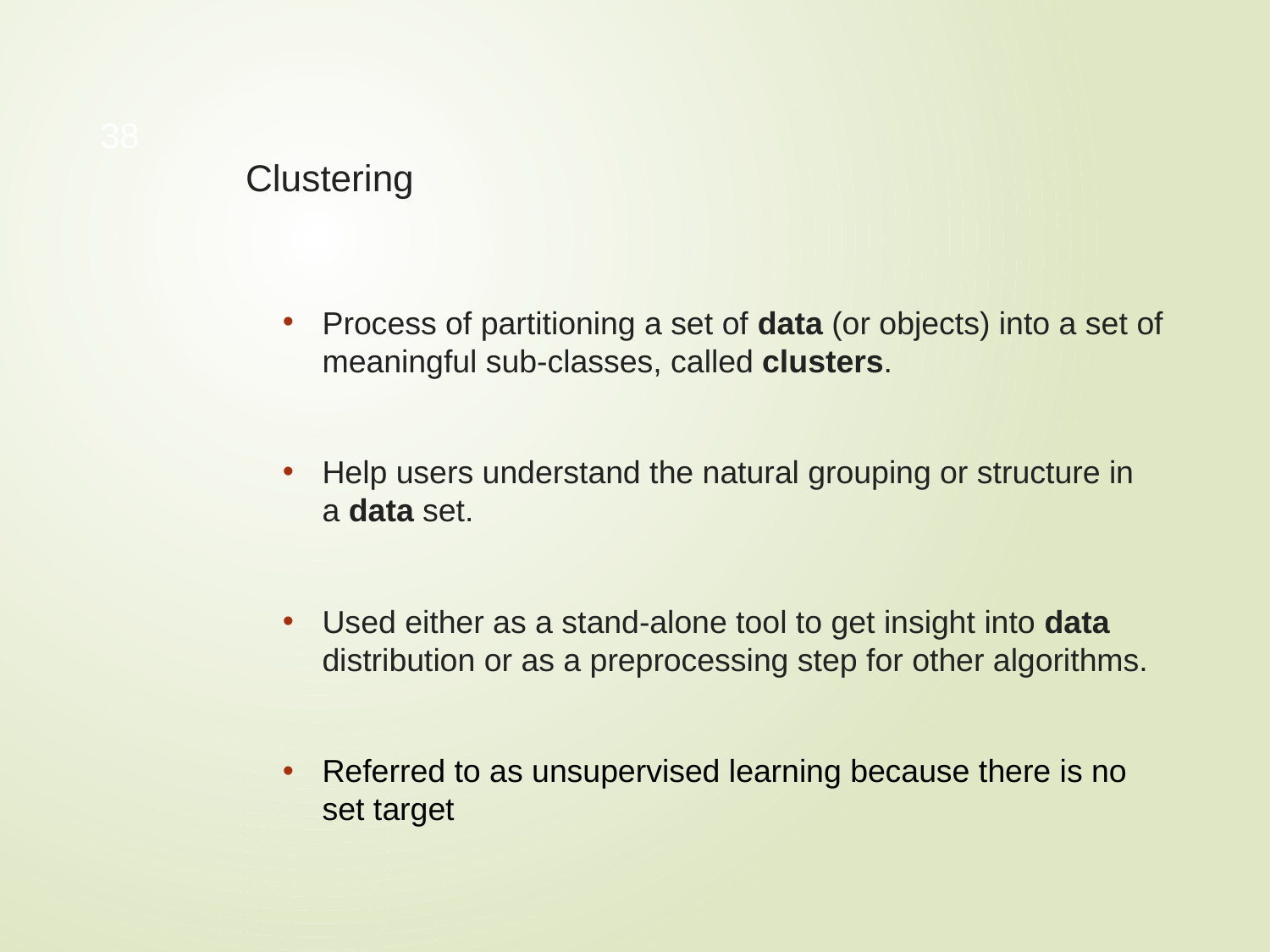

38
# Clustering
Process of partitioning a set of data (or objects) into a set of meaningful sub-classes, called clusters.

Help users understand the natural grouping or structure in a data set.

Used either as a stand-alone tool to get insight into data distribution or as a preprocessing step for other algorithms.

Referred to as unsupervised learning because there is no set target